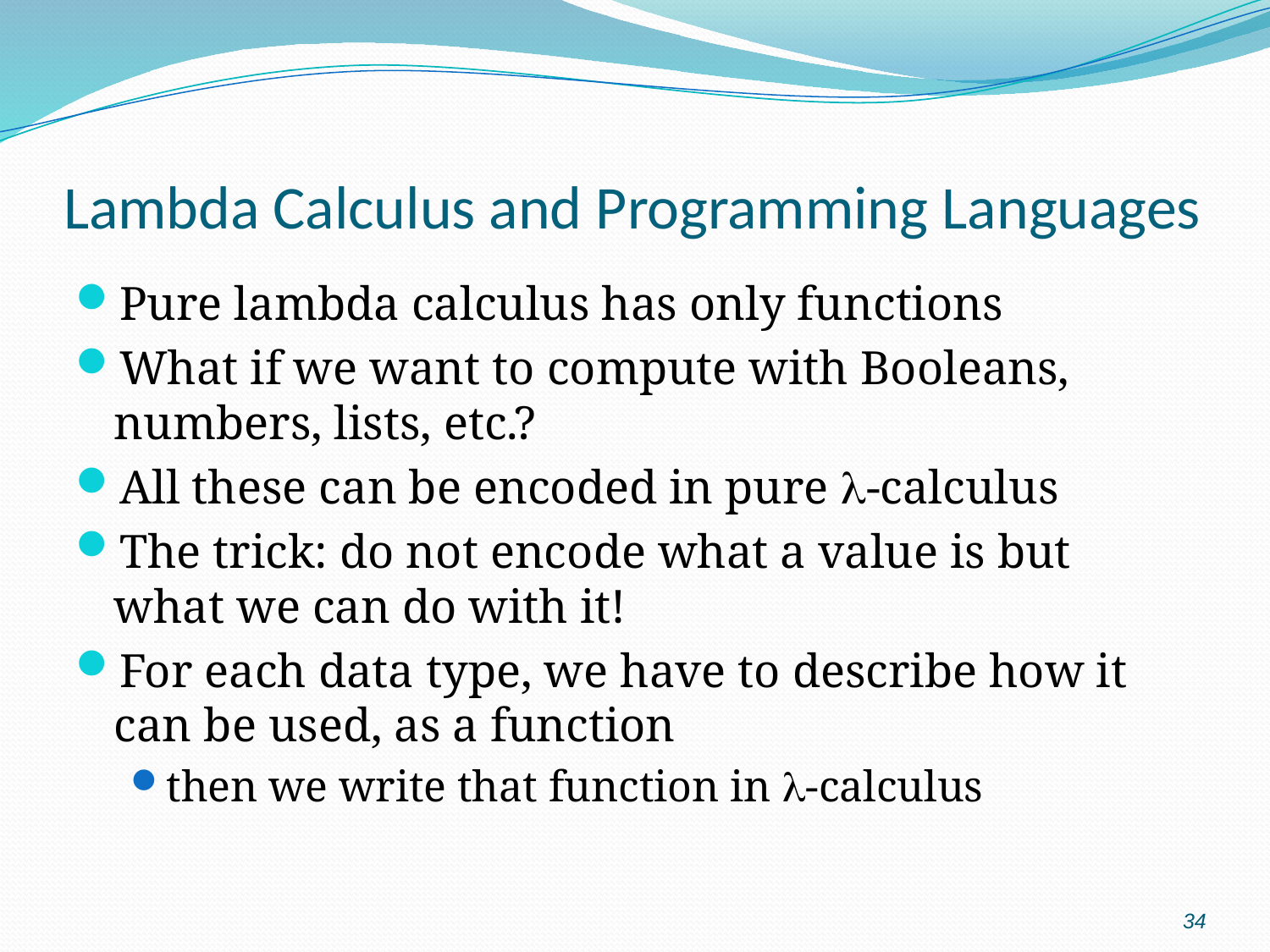

# Lambda Calculus and Programming Languages
Pure lambda calculus has only functions
What if we want to compute with Booleans, numbers, lists, etc.?
All these can be encoded in pure λ-calculus
The trick: do not encode what a value is but what we can do with it!
For each data type, we have to describe how it can be used, as a function
then we write that function in λ-calculus
34